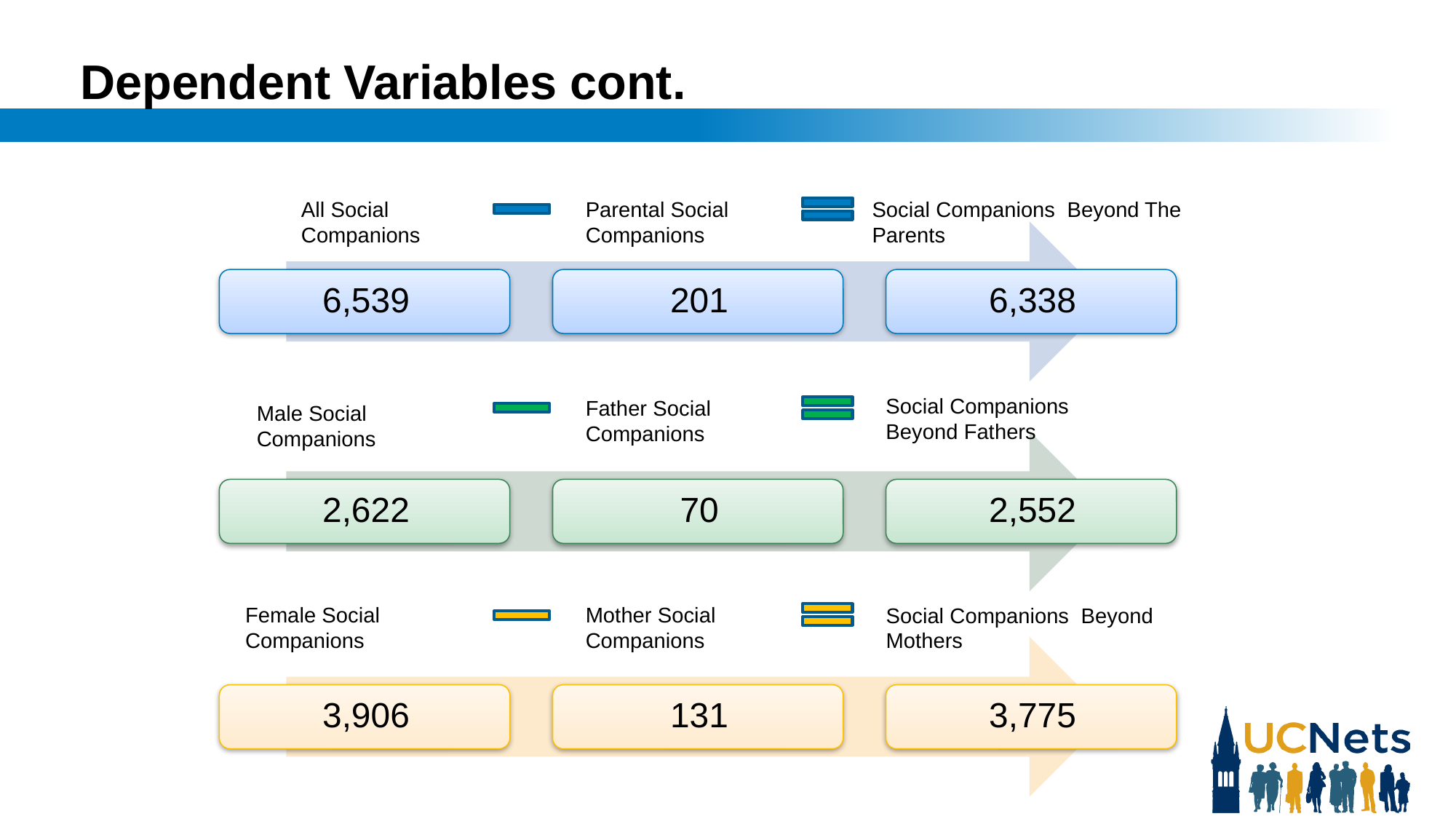

# Dependent Variables cont.

Parental Social Companions
All Social Companions
Social Companions  Beyond The Parents
6,539
201
6,338
Social Companions  Beyond Fathers

Father Social Companions
Male Social Companions
2,622
70
2,552

Female Social Companions
Mother Social Companions
Social Companions  Beyond Mothers

3,906
131
3,775